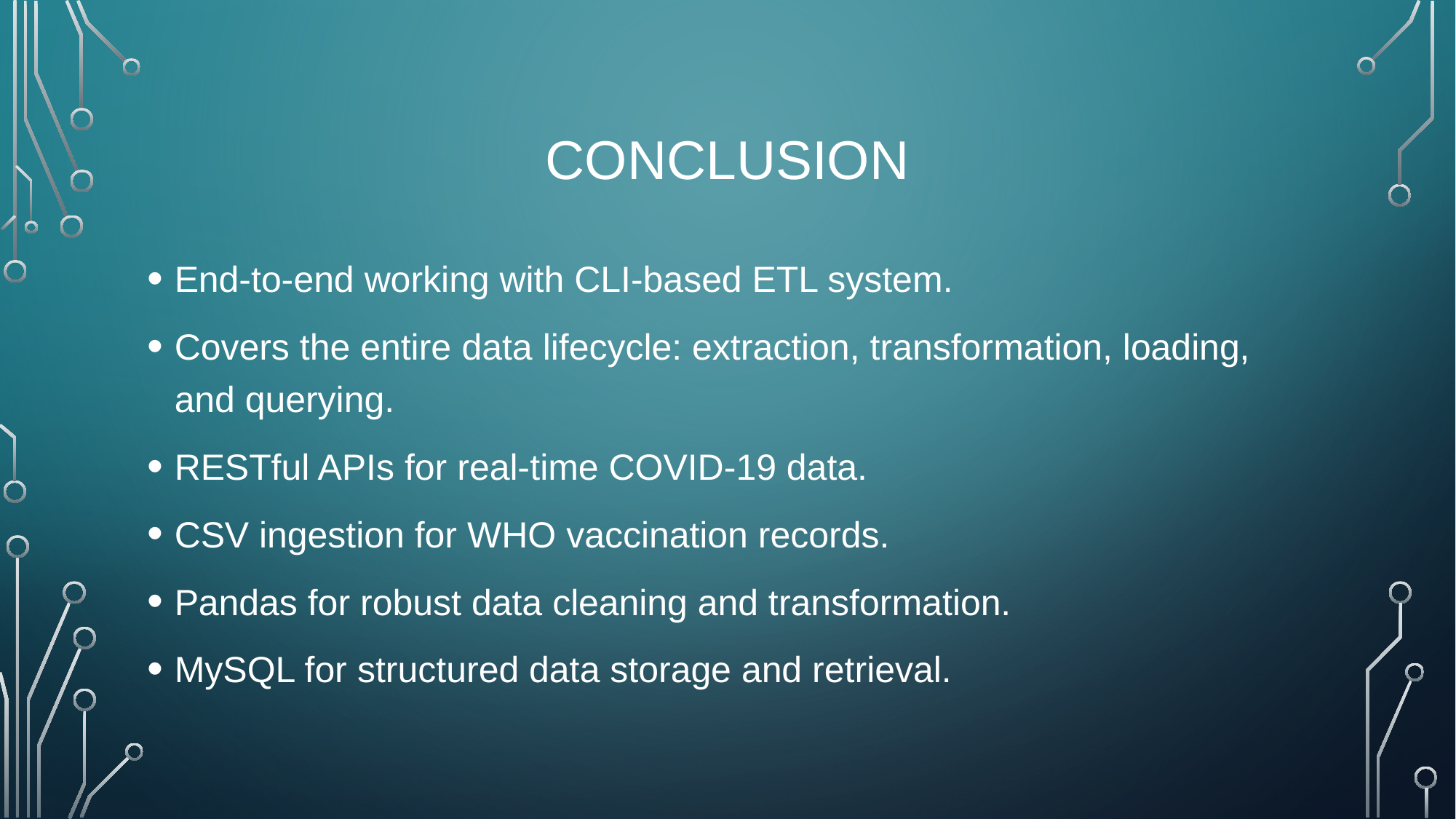

# Conclusion
End-to-end working with CLI-based ETL system.
Covers the entire data lifecycle: extraction, transformation, loading, and querying.
RESTful APIs for real-time COVID-19 data.
CSV ingestion for WHO vaccination records.
Pandas for robust data cleaning and transformation.
MySQL for structured data storage and retrieval.